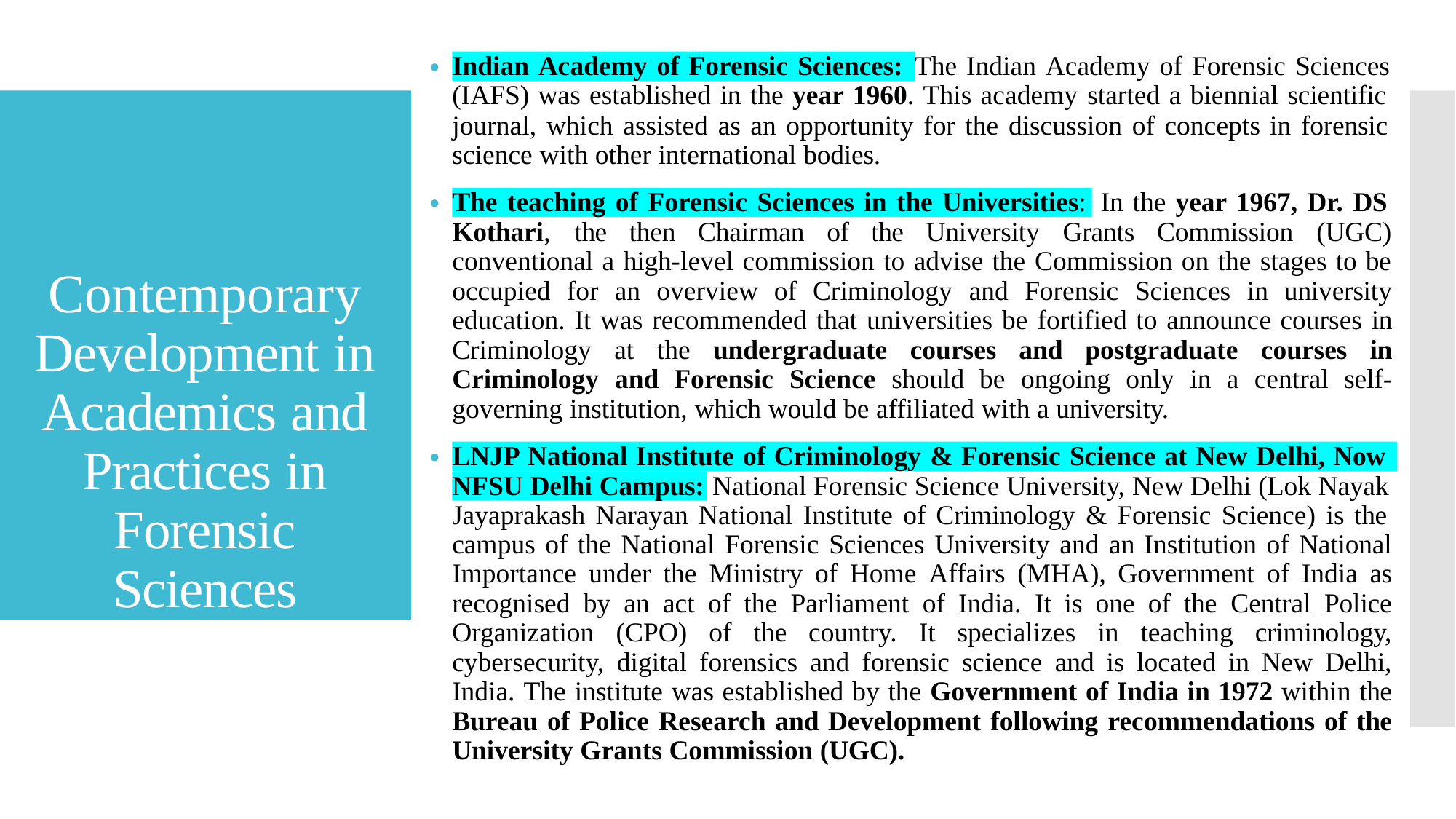

🞄
# The Indian Academy of Forensic Sciences
Indian Academy of Forensic Sciences:
(IAFS) was established in the year 1960. This academy started a biennial scientific

Contemporary Development in Academics and Practices in Forensic Sciences

journal, which assisted as an opportunity for the discussion of concepts in forensic science with other international bodies.
🞄
In the year 1967, Dr. DS
The teaching of Forensic Sciences in the Universities:
Kothari,	the	then	Chairman	of	the	University	Grants	Commission	(UGC)
conventional a high-level commission to advise the Commission on the stages to be
occupied  for  an  overview  of  Criminology  and  Forensic  Sciences  in  university education. It was recommended that universities be fortified to announce courses in Criminology  at  the  undergraduate  courses  and  postgraduate  courses  in Criminology  and  Forensic  Science  should  be  ongoing  only  in  a  central  self- governing institution, which would be affiliated with a university.
🞄
LNJP National Institute of Criminology & Forensic Science at New Delhi, Now
National Forensic Science University, New Delhi (Lok Nayak
NFSU Delhi Campus:
Jayaprakash Narayan National Institute of Criminology & Forensic Science) is the
campus of the National Forensic Sciences University and an Institution of National Importance under the Ministry of Home Affairs (MHA), Government of India as recognised by an act of the Parliament of India. It is one of the Central Police Organization  (CPO)  of  the  country.  It  specializes  in  teaching  criminology, cybersecurity, digital forensics and forensic science and is located in New Delhi, India. The institute was established by the Government of India in 1972 within the Bureau of Police Research and Development following recommendations of the University Grants Commission (UGC).